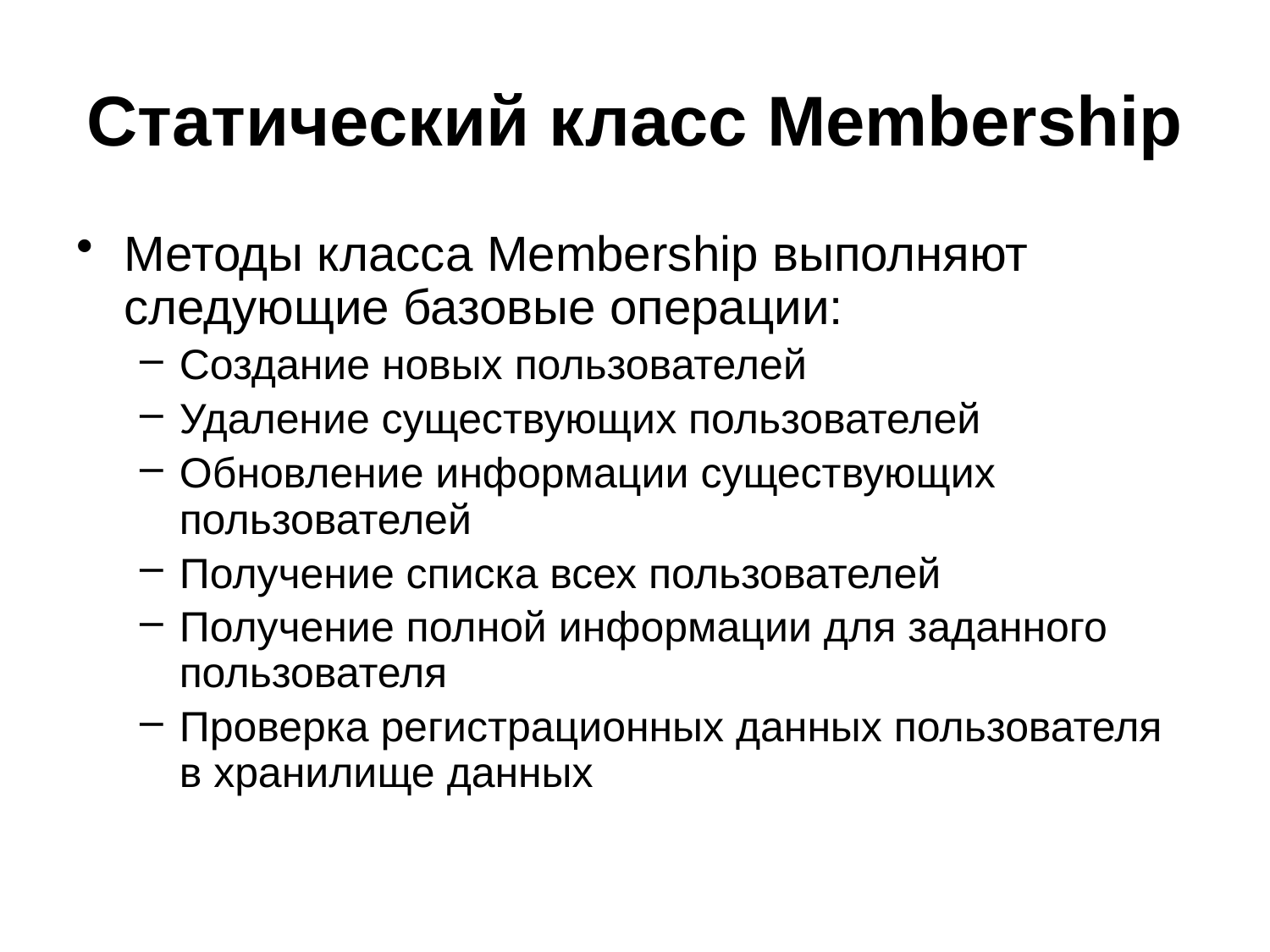

# Статический класс Membership
Методы класса Membership выполняют следующие базовые операции:
Создание новых пользователей
Удаление существующих пользователей
Обновление информации существующих пользователей
Получение списка всех пользователей
Получение полной информации для заданного пользователя
Проверка регистрационных данных пользователя в хранилище данных